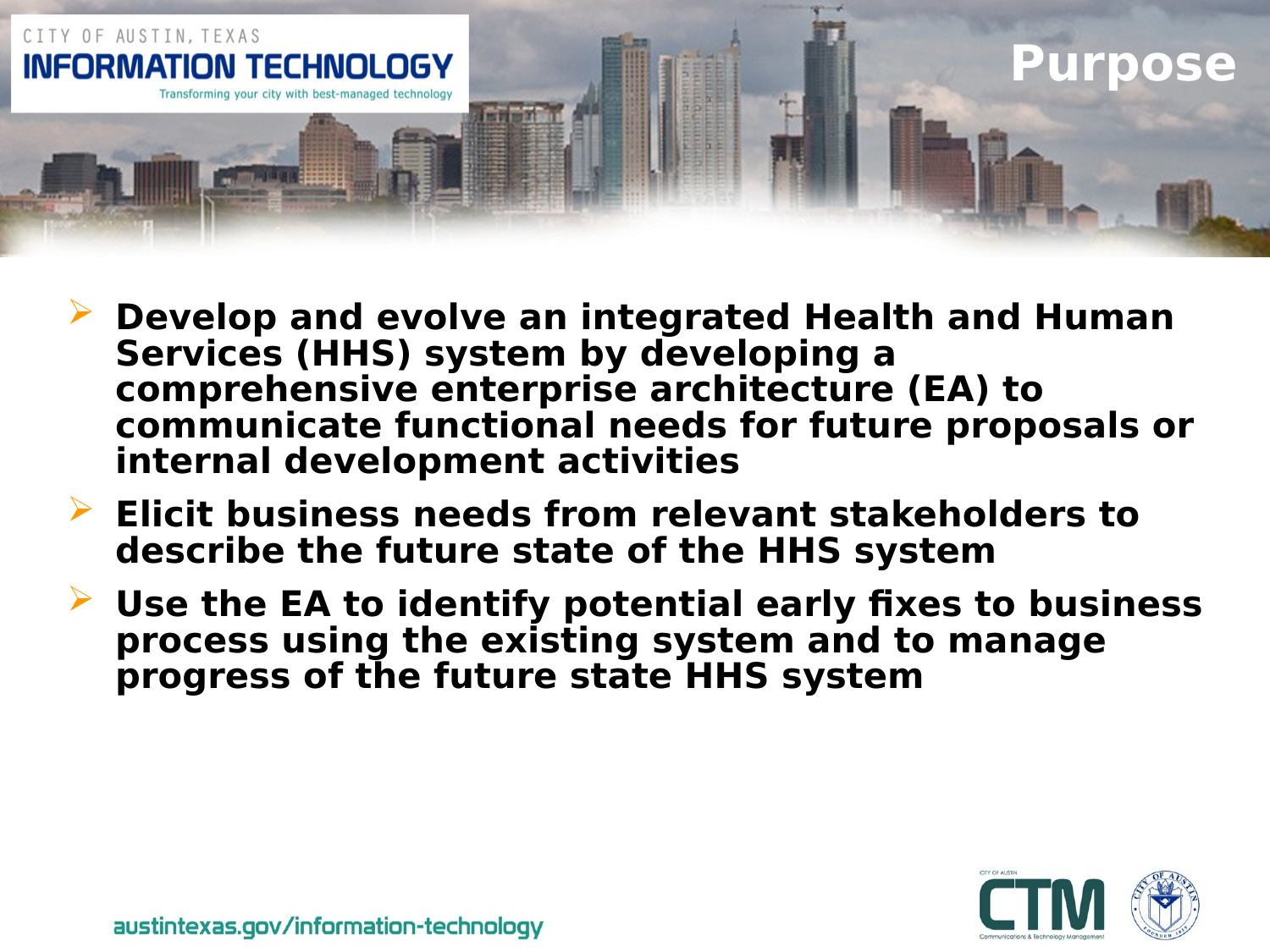

# Purpose
Develop and evolve an integrated Health and Human Services (HHS) system by developing a comprehensive enterprise architecture (EA) to communicate functional needs for future proposals or internal development activities
Elicit business needs from relevant stakeholders to describe the future state of the HHS system
Use the EA to identify potential early fixes to business process using the existing system and to manage progress of the future state HHS system